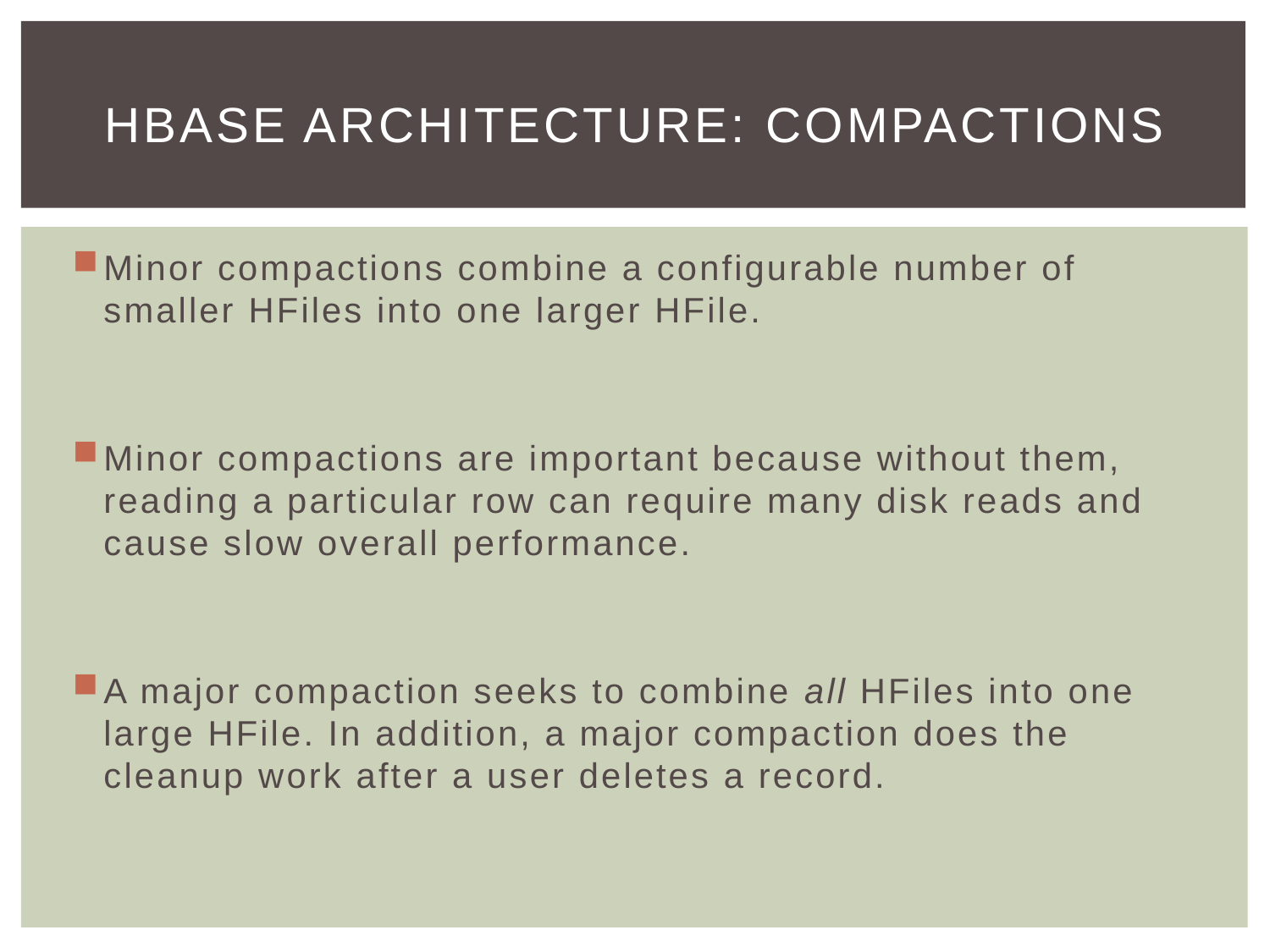

# Hbase architecture: compactions
Minor compactions combine a configurable number of smaller HFiles into one larger HFile.

Minor compactions are important because without them, reading a particular row can require many disk reads and cause slow overall performance.

A major compaction seeks to combine all HFiles into one large HFile. In addition, a major compaction does the cleanup work after a user deletes a record.